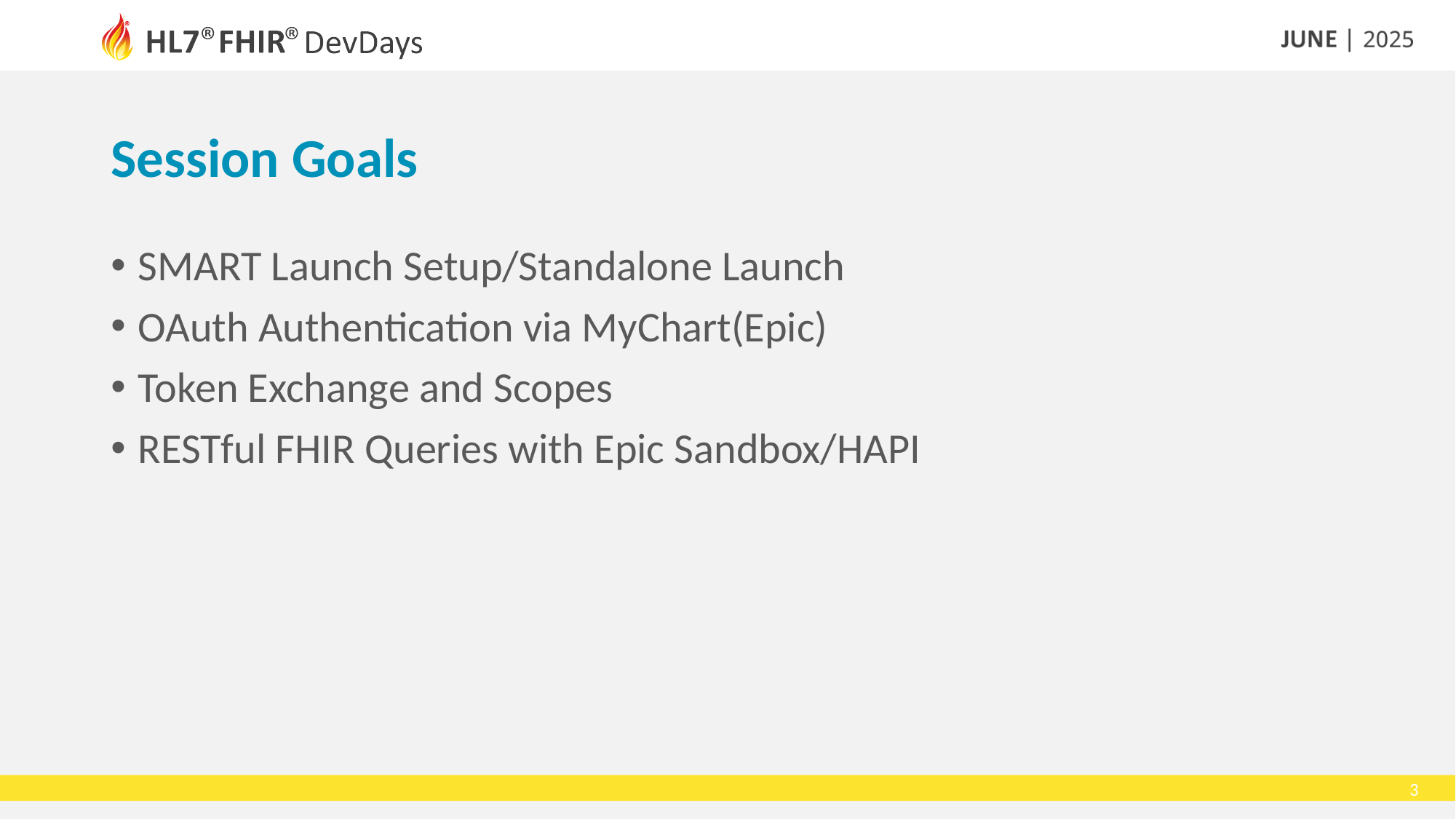

# Session Goals
SMART Launch Setup/Standalone Launch
OAuth Authentication via MyChart(Epic)
Token Exchange and Scopes
RESTful FHIR Queries with Epic Sandbox/HAPI